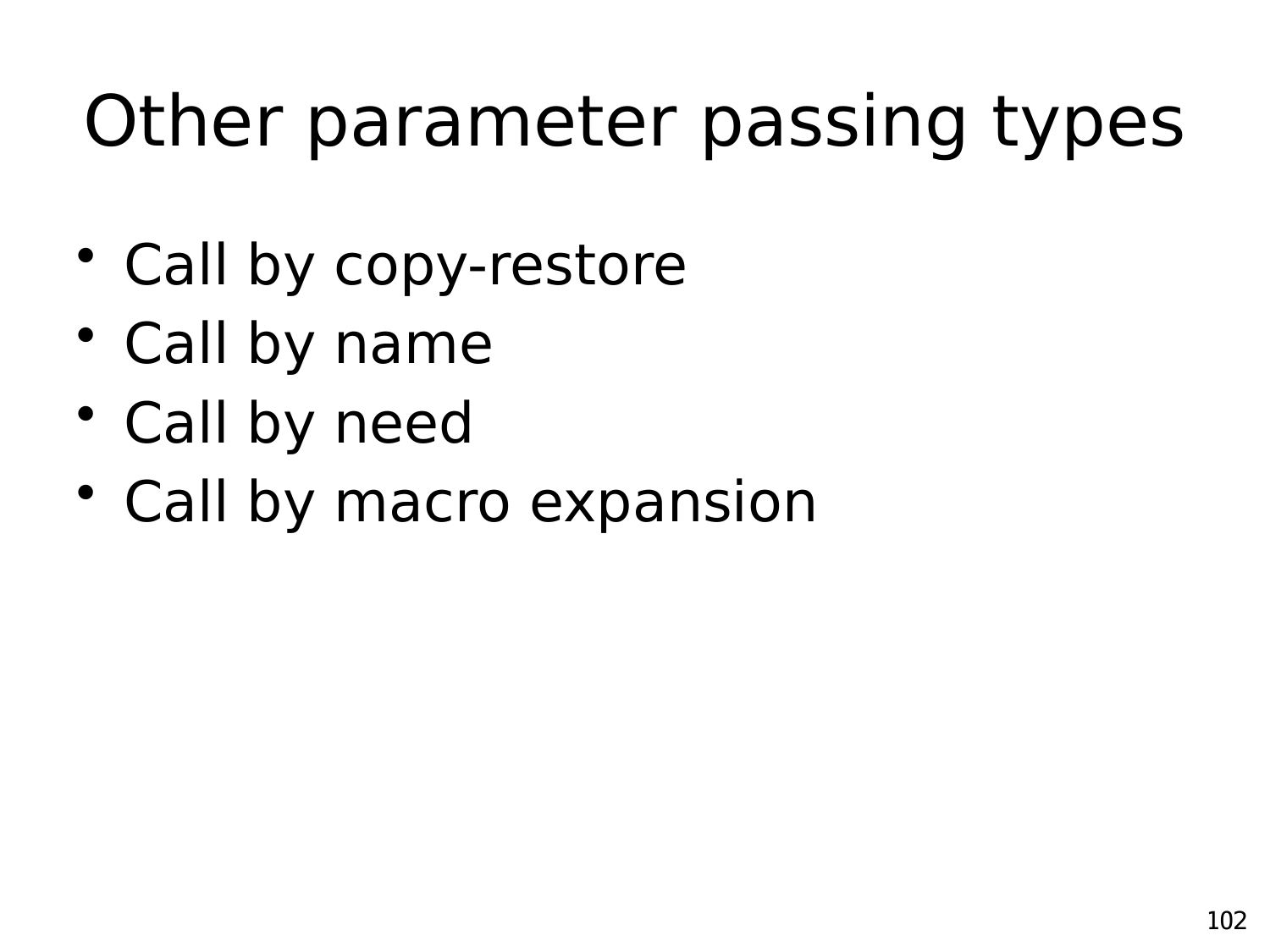

# Other parameter passing types
Call by copy-restore
Call by name
Call by need
Call by macro expansion